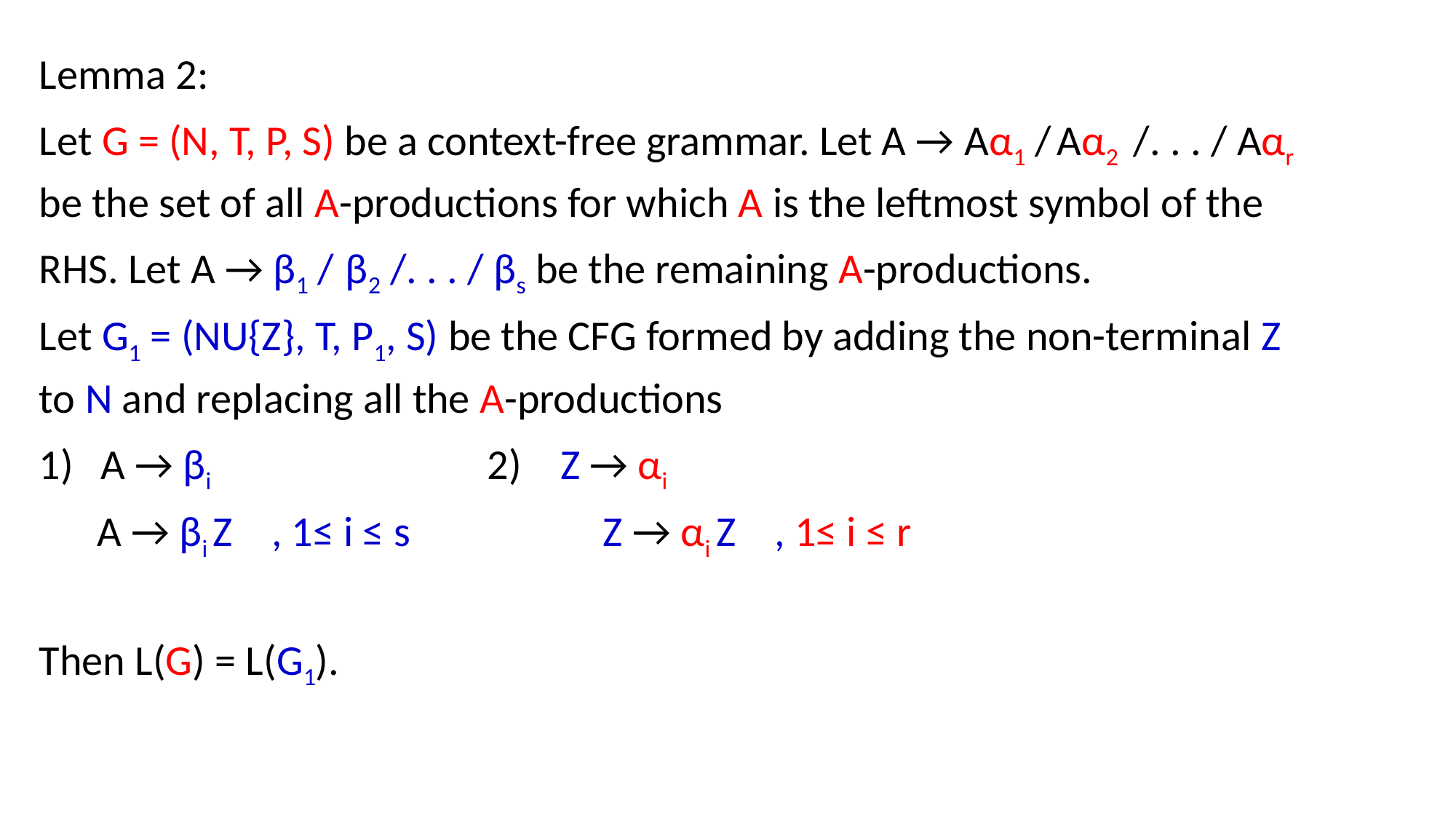

Lemma 2:
Let G = (N, T, P, S) be a context-free grammar. Let A → Aα1 / Aα2  /. . . / Aαr
be the set of all A-productions for which A is the leftmost symbol of the
RHS. Let A → β1 /  β2 /. . . / βs be the remaining A-productions.
Let G1 = (NU{Z}, T, P1, S) be the CFG formed by adding the non-terminal Z
to N and replacing all the A-productions
A → βi                                                 2)    Z → αi
      A → βi Z    , 1≤ i ≤ s                    Z → αi Z    , 1≤ i ≤ r

Then L(G) = L(G1).